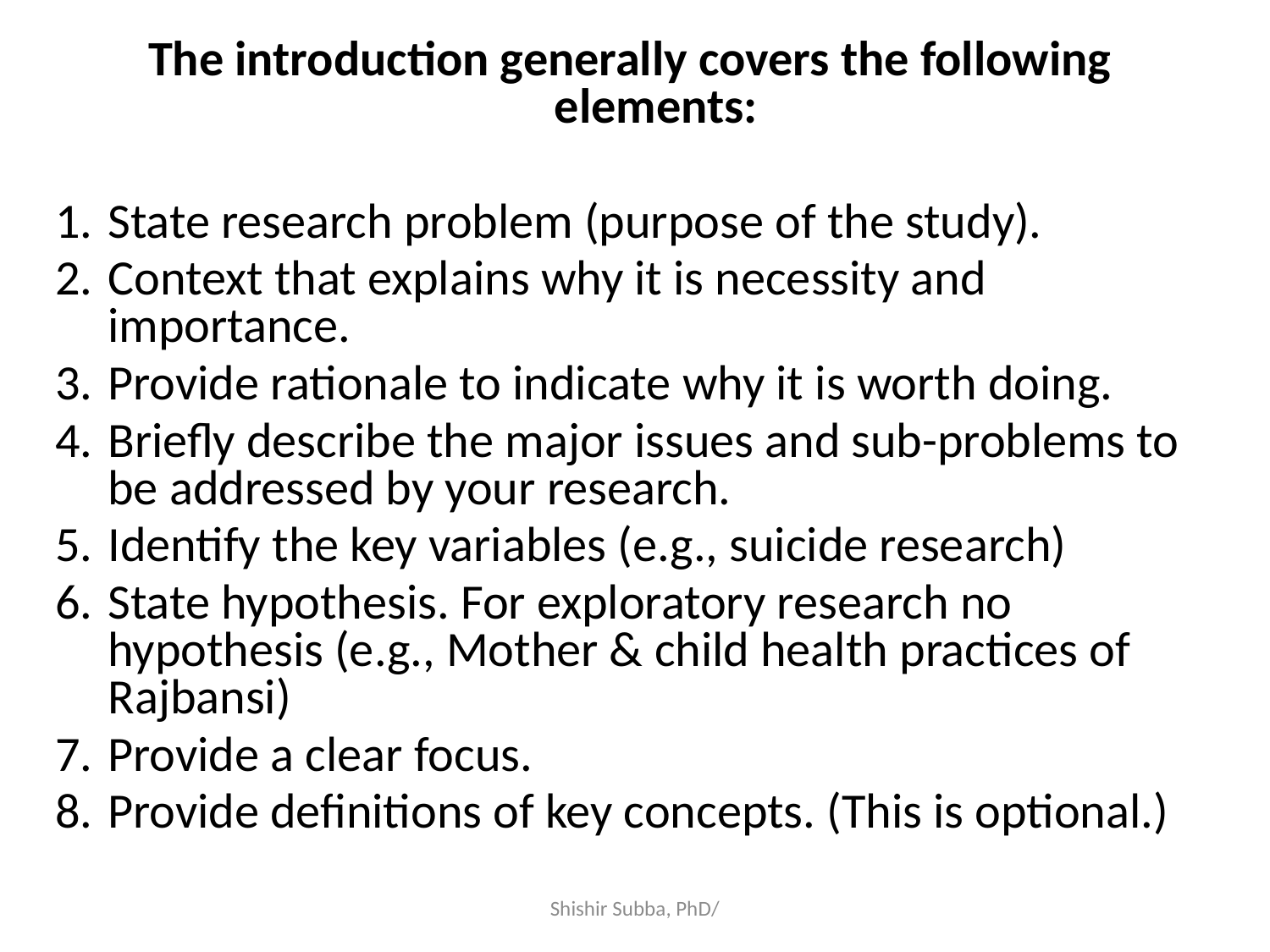

The introduction generally covers the following elements:

State research problem (purpose of the study).
Context that explains why it is necessity and importance.
Provide rationale to indicate why it is worth doing.
Briefly describe the major issues and sub-problems to be addressed by your research.
Identify the key variables (e.g., suicide research)
State hypothesis. For exploratory research no hypothesis (e.g., Mother & child health practices of Rajbansi)
Provide a clear focus.
Provide definitions of key concepts. (This is optional.)
Shishir Subba, PhD/